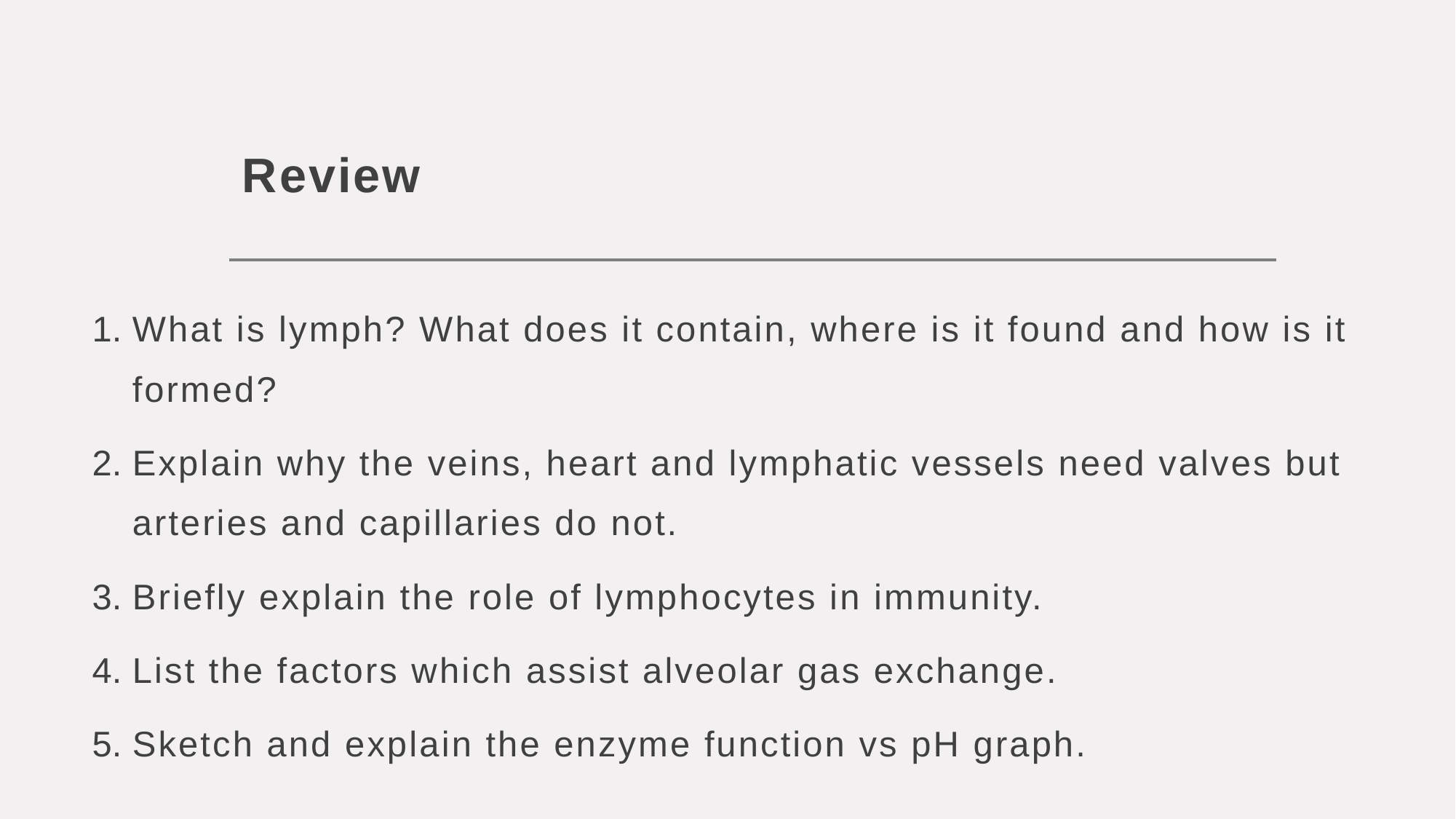

# Review
What is lymph? What does it contain, where is it found and how is it formed?
Explain why the veins, heart and lymphatic vessels need valves but arteries and capillaries do not.
Briefly explain the role of lymphocytes in immunity.
List the factors which assist alveolar gas exchange.
Sketch and explain the enzyme function vs pH graph.